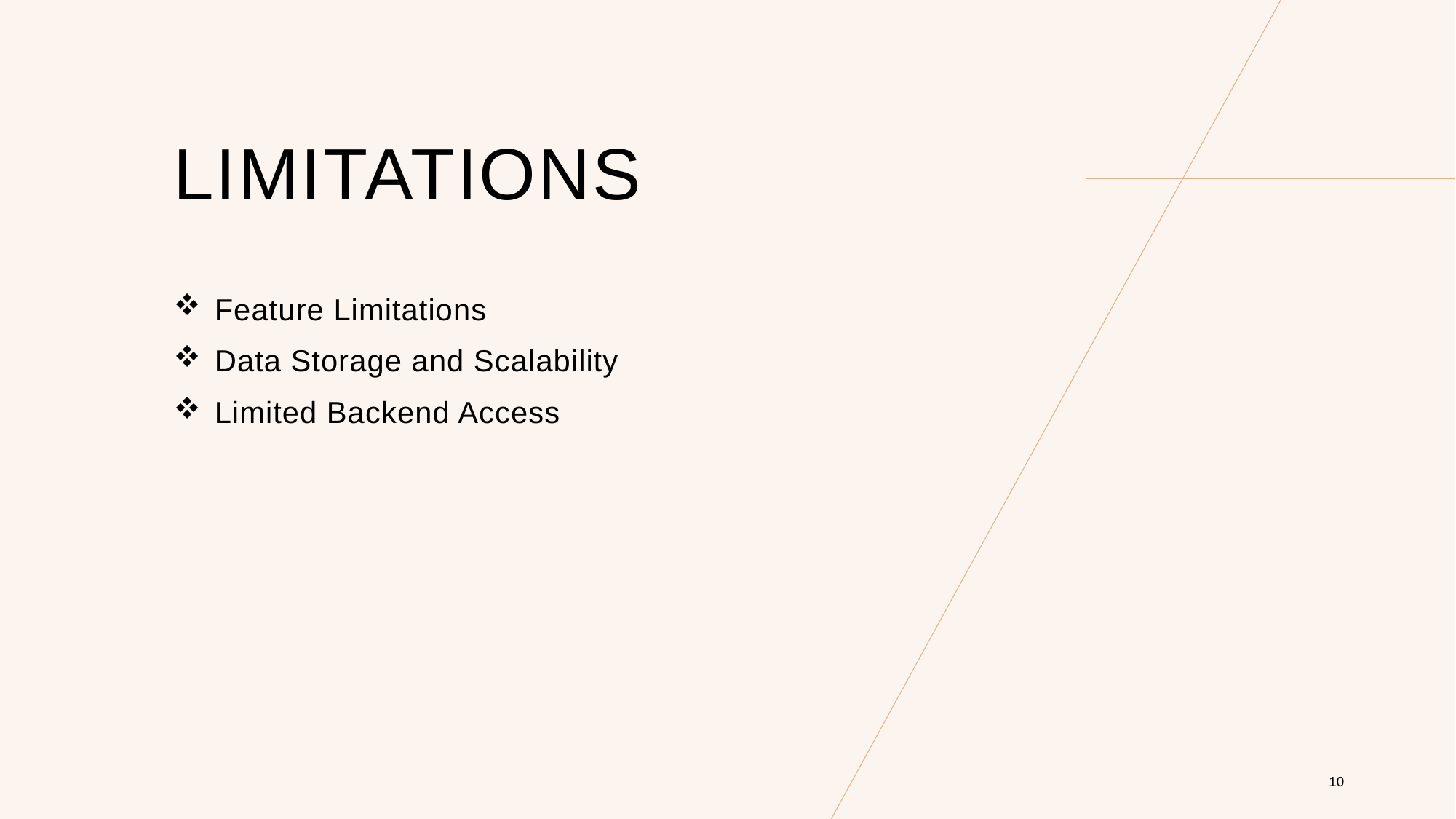

# Limitations
Feature Limitations
Data Storage and Scalability
Limited Backend Access
10